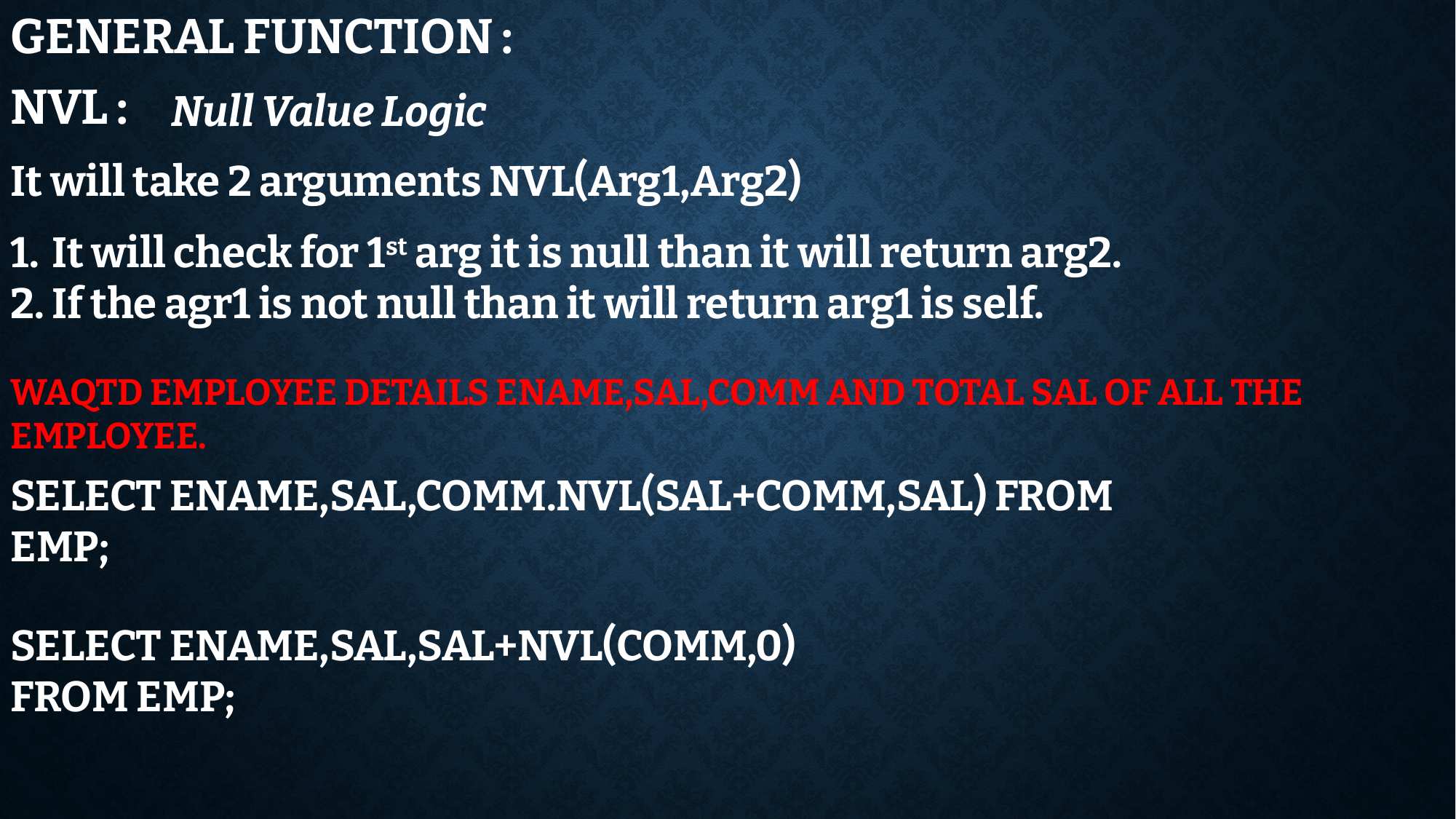

GENERAL FUNCTION :
NVL :
Null Value Logic
It will take 2 arguments NVL(Arg1,Arg2)
It will check for 1st arg it is null than it will return arg2.
If the agr1 is not null than it will return arg1 is self.
WAQTD EMPLOYEE DETAILS ENAME,SAL,COMM AND TOTAL SAL OF ALL THE EMPLOYEE.
SELECT ENAME,SAL,COMM.NVL(SAL+COMM,SAL) FROM EMP;
SELECT ENAME,SAL,SAL+NVL(COMM,0)
FROM EMP;